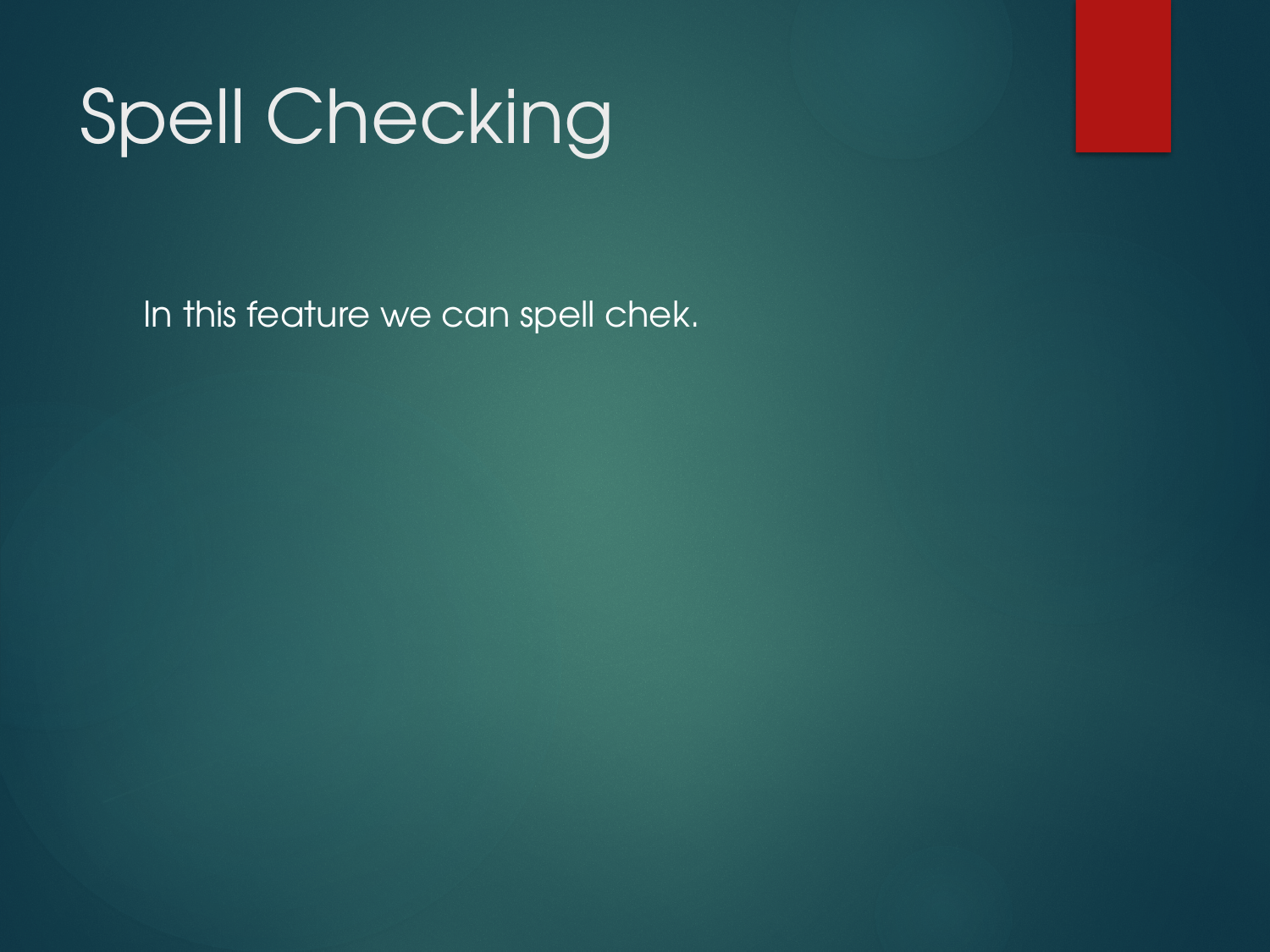

# Spell Checking
In this feature we can spell chek.